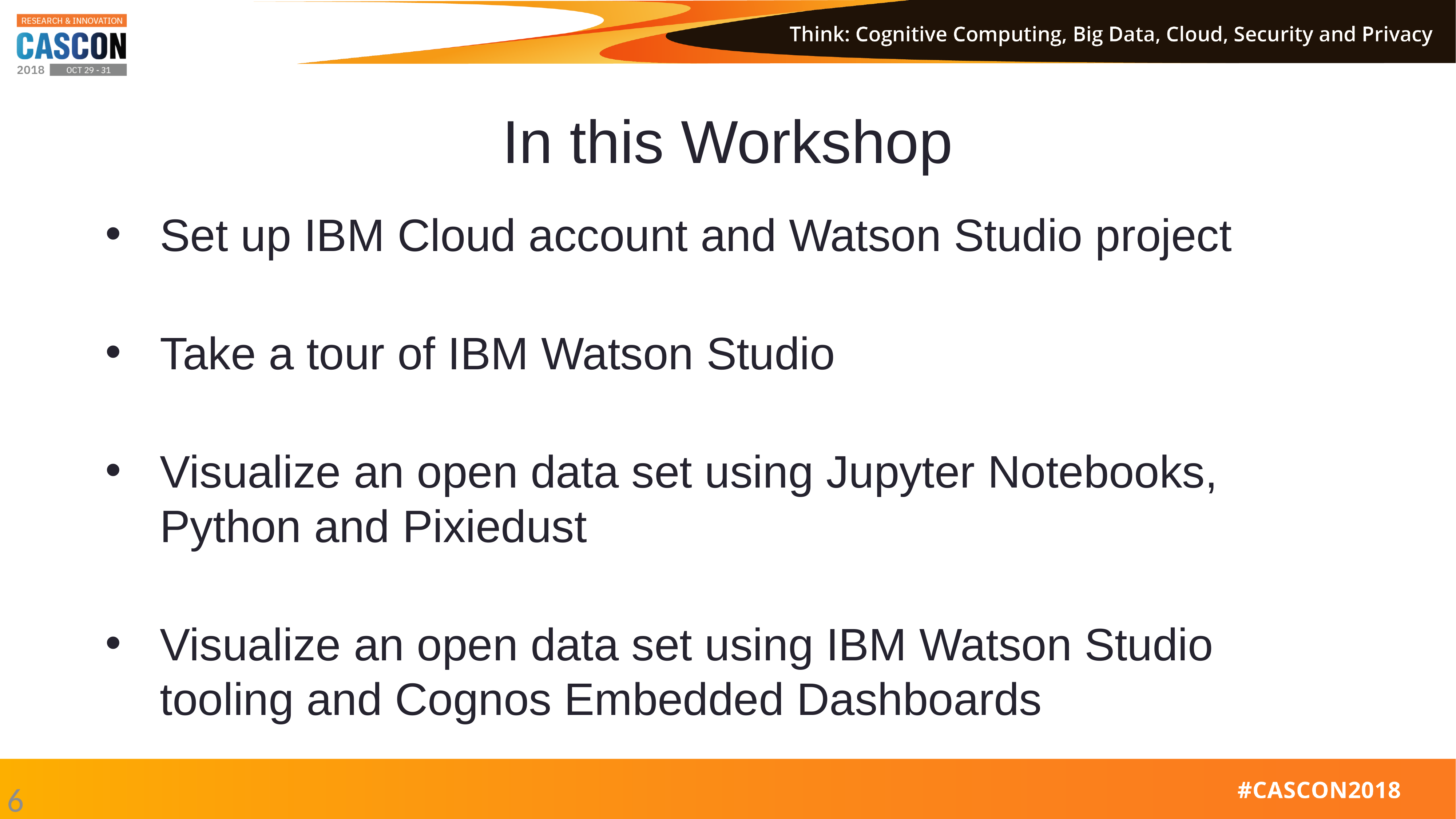

# In this Workshop
Set up IBM Cloud account and Watson Studio project

Take a tour of IBM Watson Studio

Visualize an open data set using Jupyter Notebooks, Python and Pixiedust

Visualize an open data set using IBM Watson Studio tooling and Cognos Embedded Dashboards
6